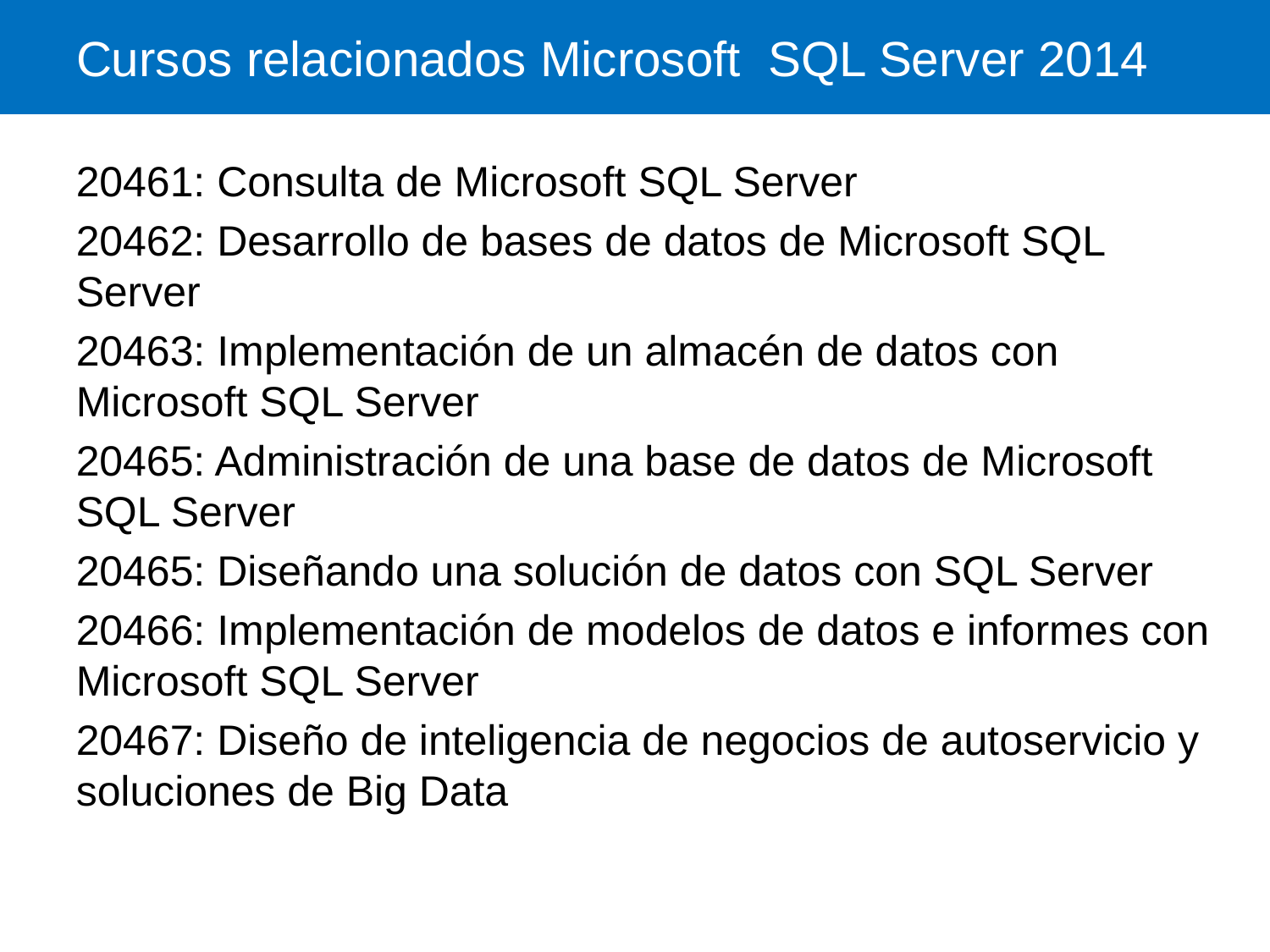

# Cursos relacionados Microsoft  SQL Server 2014
20461: Consulta de Microsoft SQL Server
20462: Desarrollo de bases de datos de Microsoft SQL Server
20463: Implementación de un almacén de datos con Microsoft SQL Server
20465: Administración de una base de datos de Microsoft SQL Server
20465: Diseñando una solución de datos con SQL Server
20466: Implementación de modelos de datos e informes con Microsoft SQL Server
20467: Diseño de inteligencia de negocios de autoservicio y soluciones de Big Data